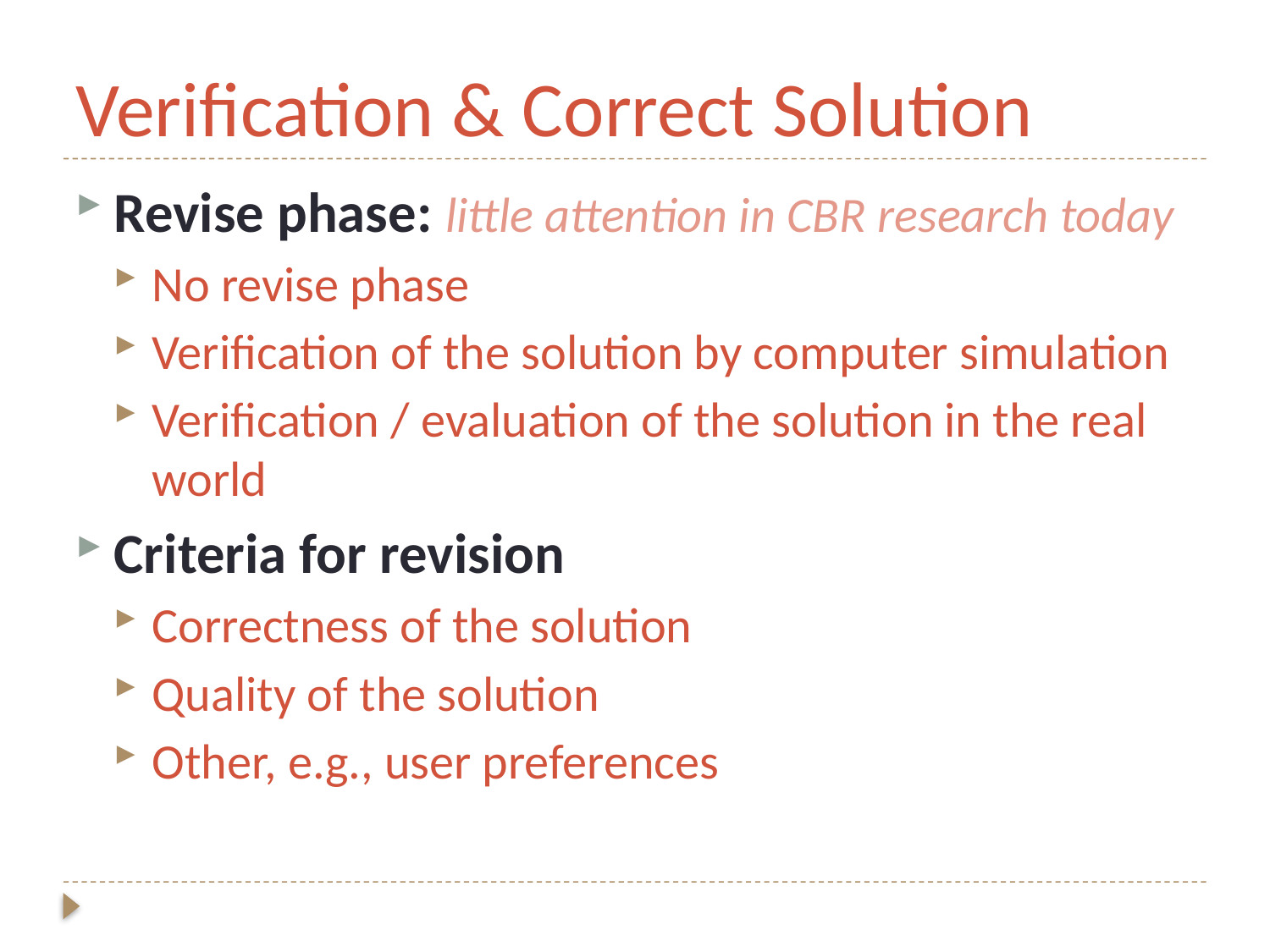

# Verification & Correct Solution
Revise phase: little attention in CBR research today
No revise phase
Verification of the solution by computer simulation
Verification / evaluation of the solution in the real world
Criteria for revision
Correctness of the solution
Quality of the solution
Other, e.g., user preferences